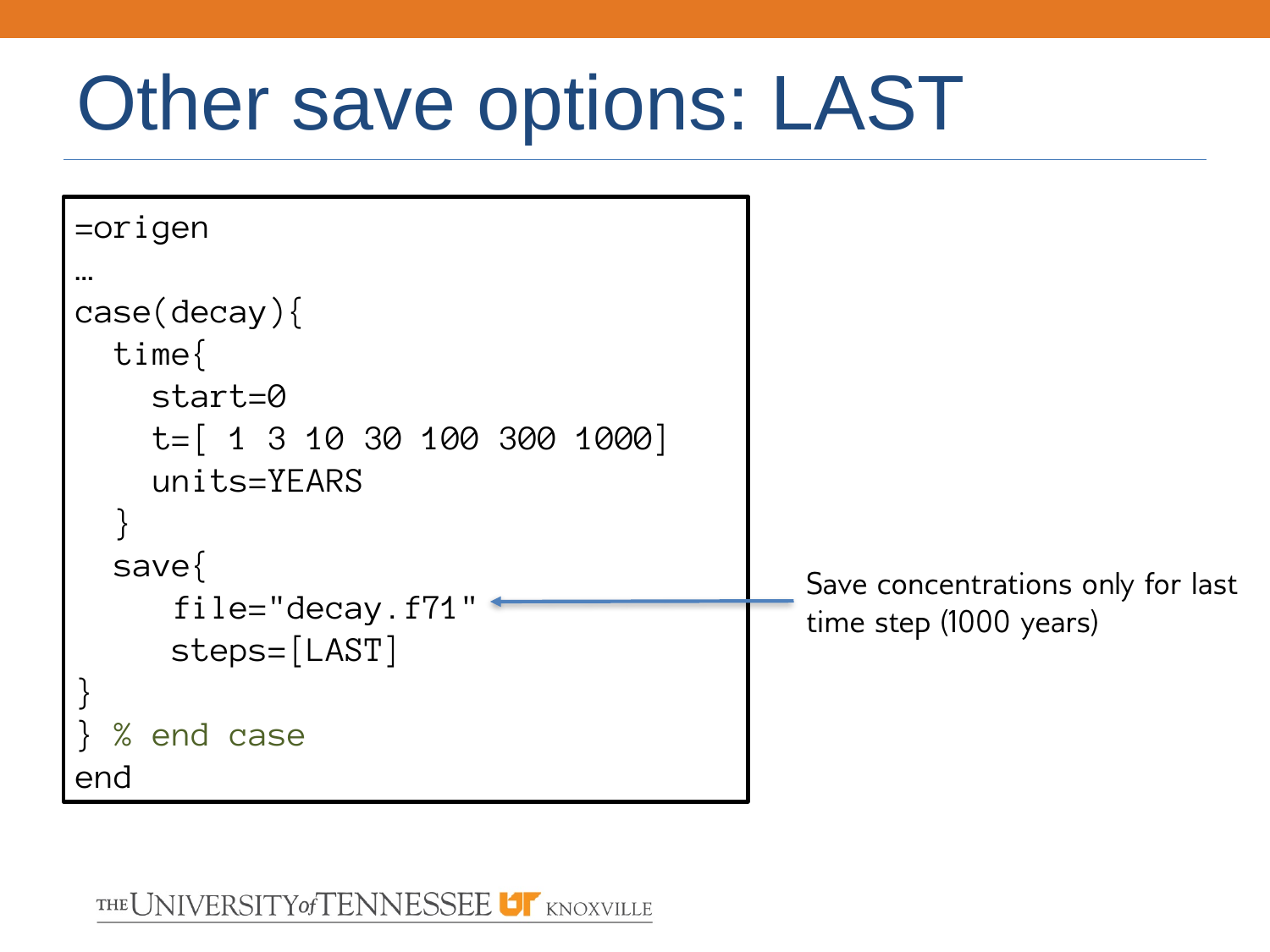

# Other save options: LAST
=origen
…
case(decay){
  time{
    start=0
    t=[ 1 3 10 30 100 300 1000]
    units=YEARS
  }
  save{
     file="decay.f71"
     steps=[LAST]
}
} % end case
end
Save concentrations only for last time step (1000 years)